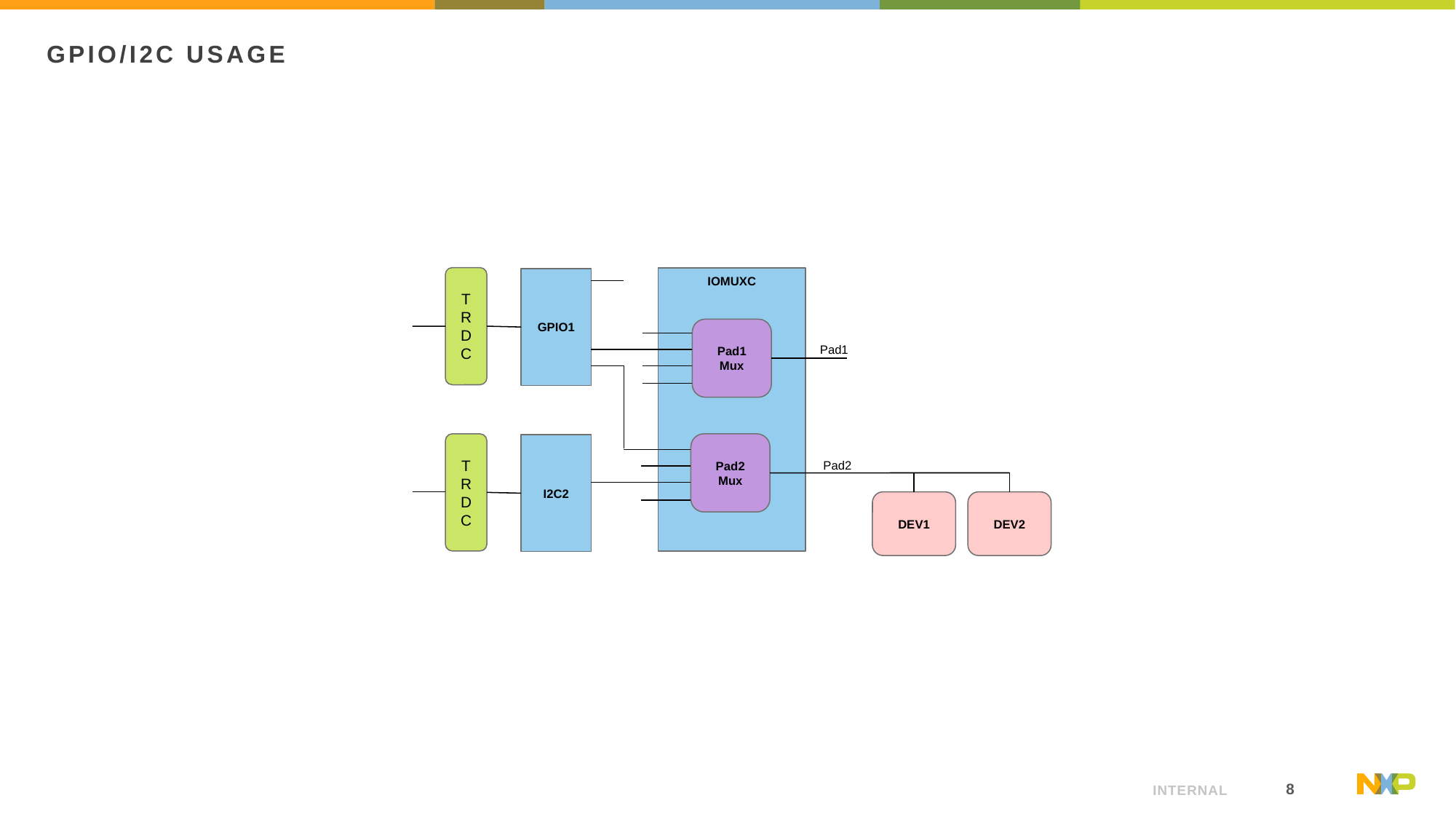

# GPIO/I2C Usage
TRDC
IOMUXC
GPIO1
Pad1 Mux
Pad1
Pad2 Mux
TRDC
I2C2
Pad2
DEV1
DEV2